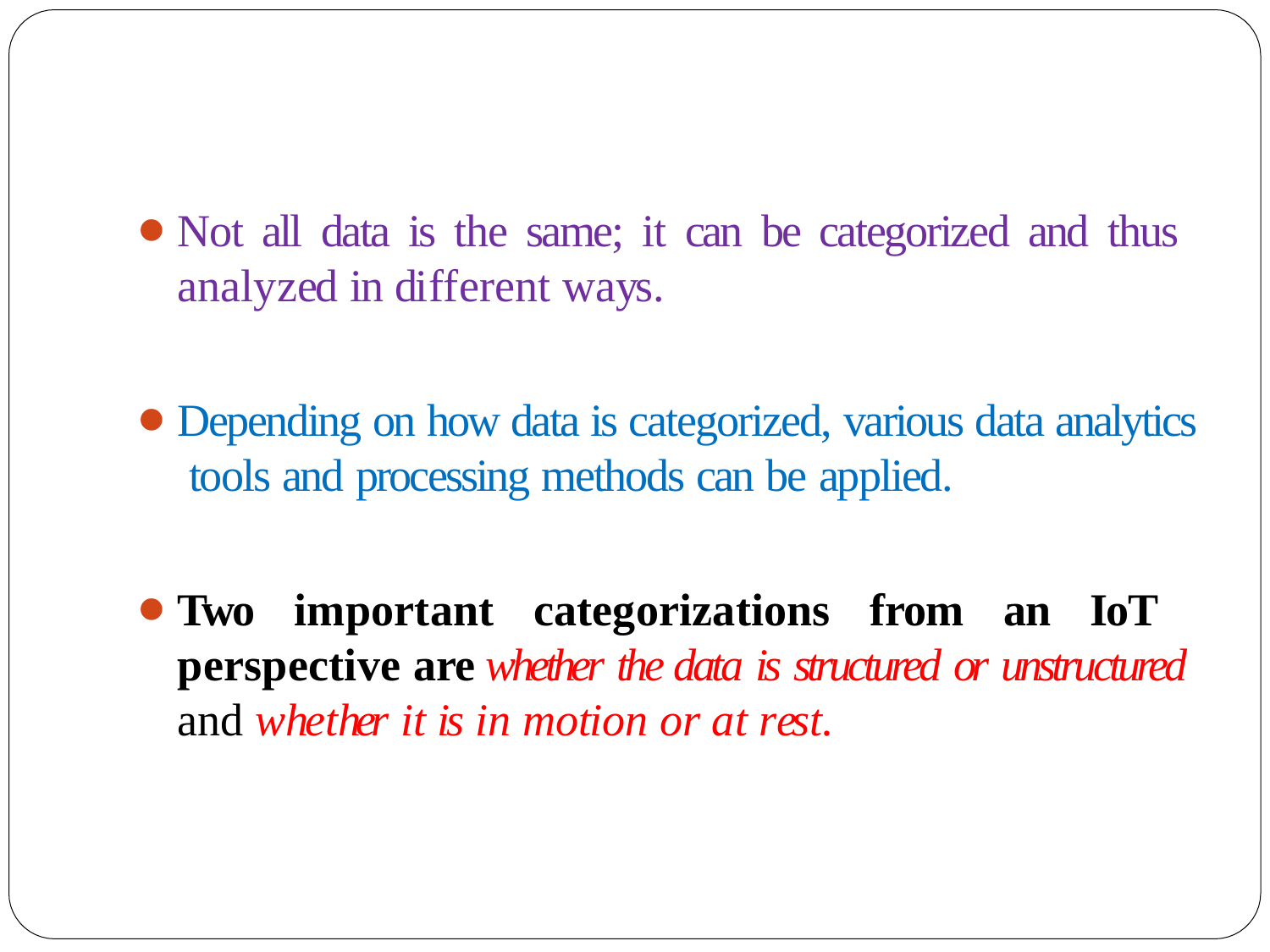

Not all data is the same; it can be categorized and thus  analyzed in different ways.

Depending on how data is categorized, various data analytics  tools and processing methods can be applied.

Two important categorizations from an IoT  perspective are whether the data is structured or unstructured  and whether it is in motion or at rest.